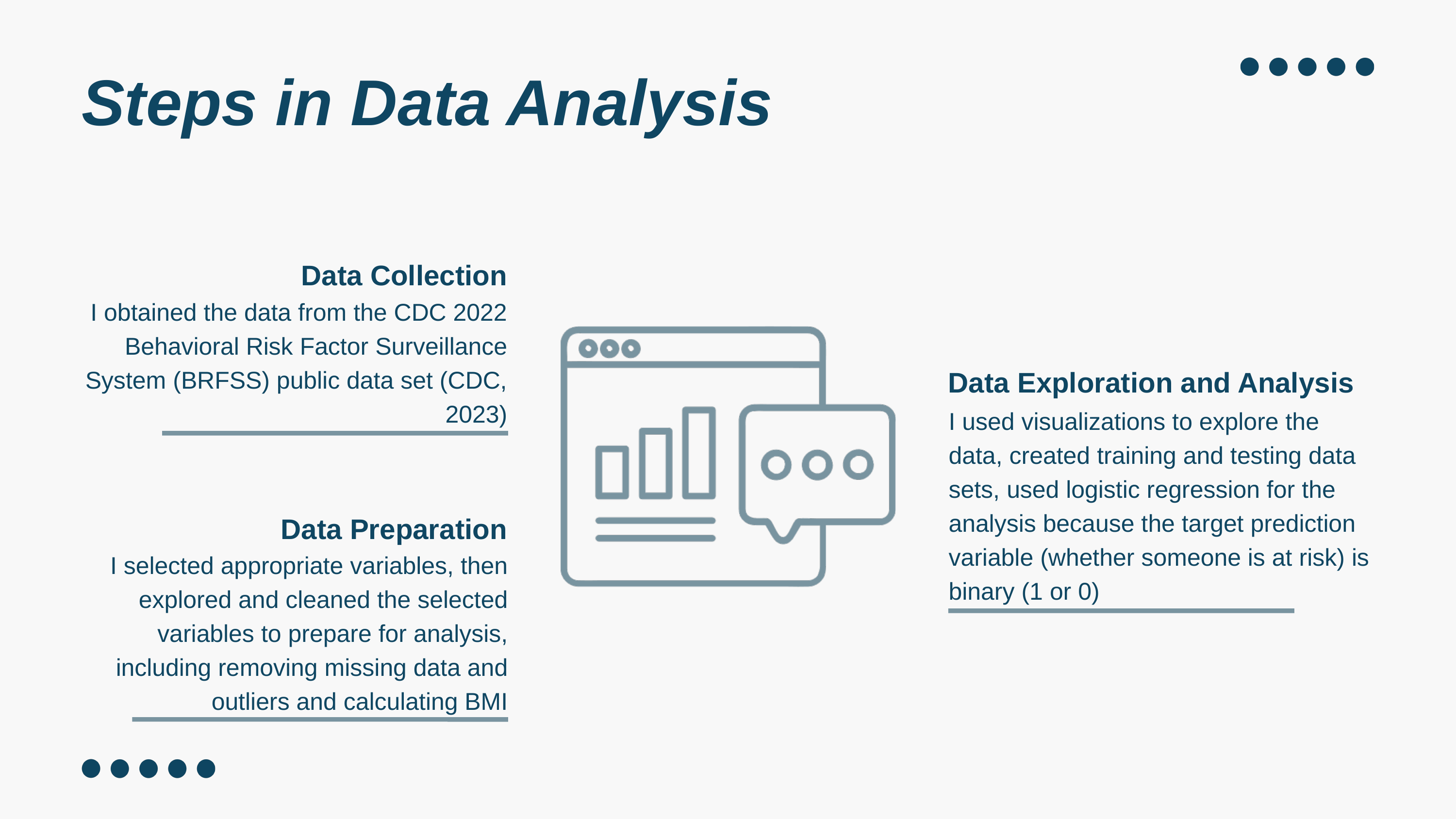

Steps in Data Analysis

Data Collection
I obtained the data from the CDC 2022 Behavioral Risk Factor Surveillance System (BRFSS) public data set (CDC, 2023)

Data Exploration and Analysis
I used visualizations to explore the data, created training and testing data sets, used logistic regression for the analysis because the target prediction variable (whether someone is at risk) is binary (1 or 0)

Data Preparation
I selected appropriate variables, then explored and cleaned the selected variables to prepare for analysis, including removing missing data and outliers and calculating BMI